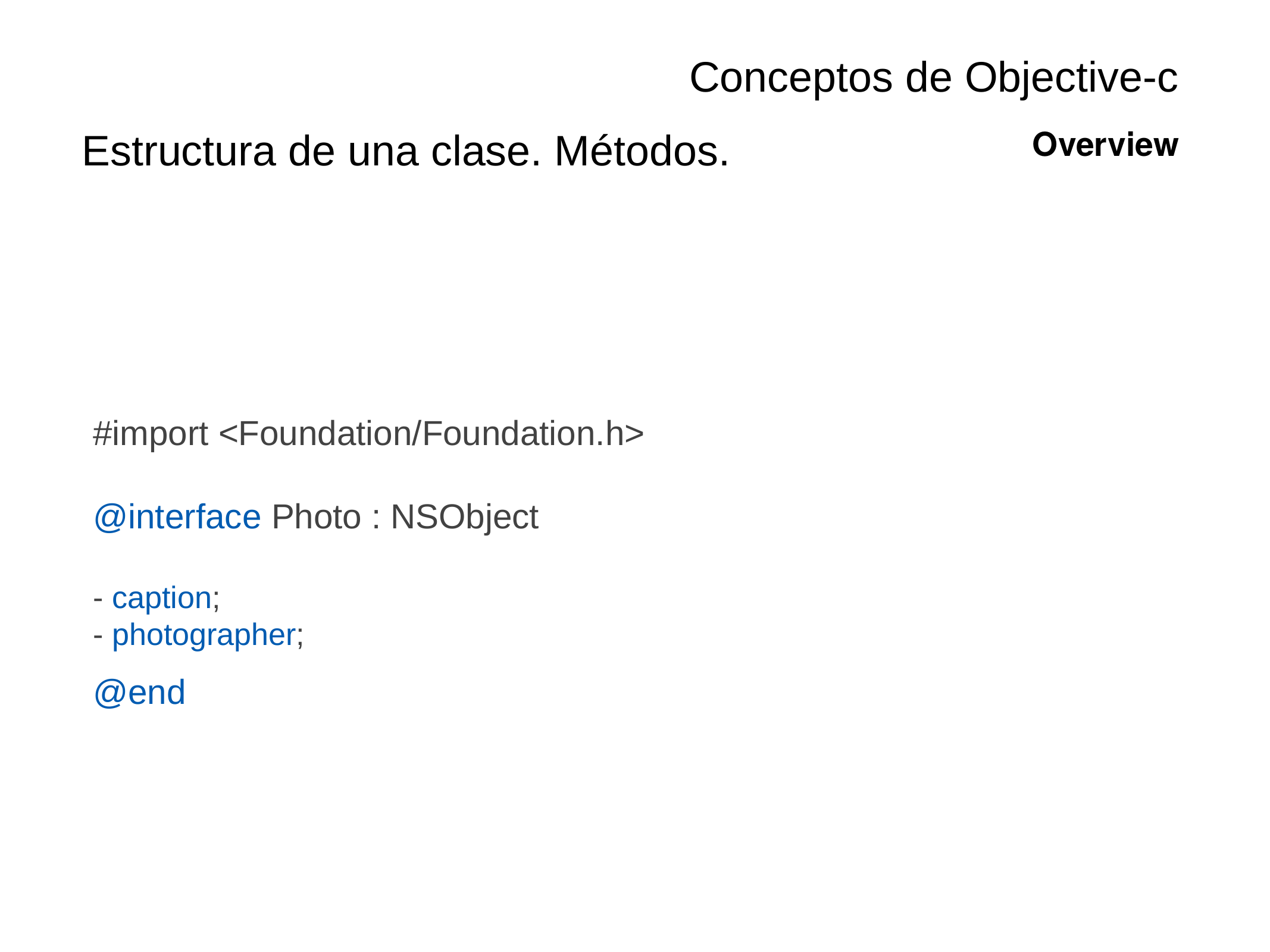

# Conceptos de Objective-c
Estructura de una clase. Métodos.
Overview
#import <Foundation/Foundation.h>

@interface Photo : NSObject

- caption;
- photographer;

@end